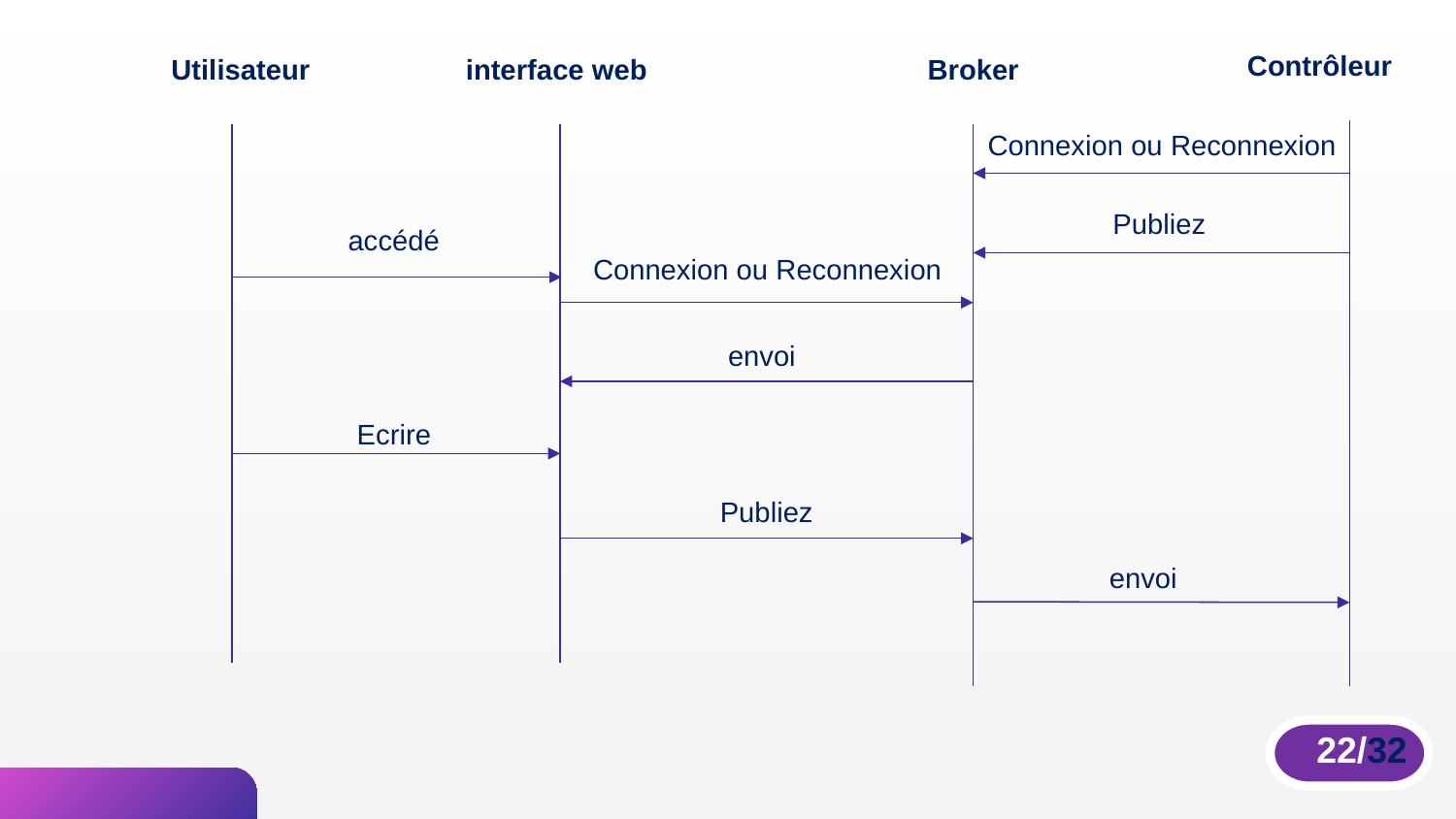

Contrôleur
Utilisateur
interface web
Broker
Connexion ou Reconnexion
Publiez
accédé
Connexion ou Reconnexion
envoi
Ecrire
Publiez
envoi
    22/32